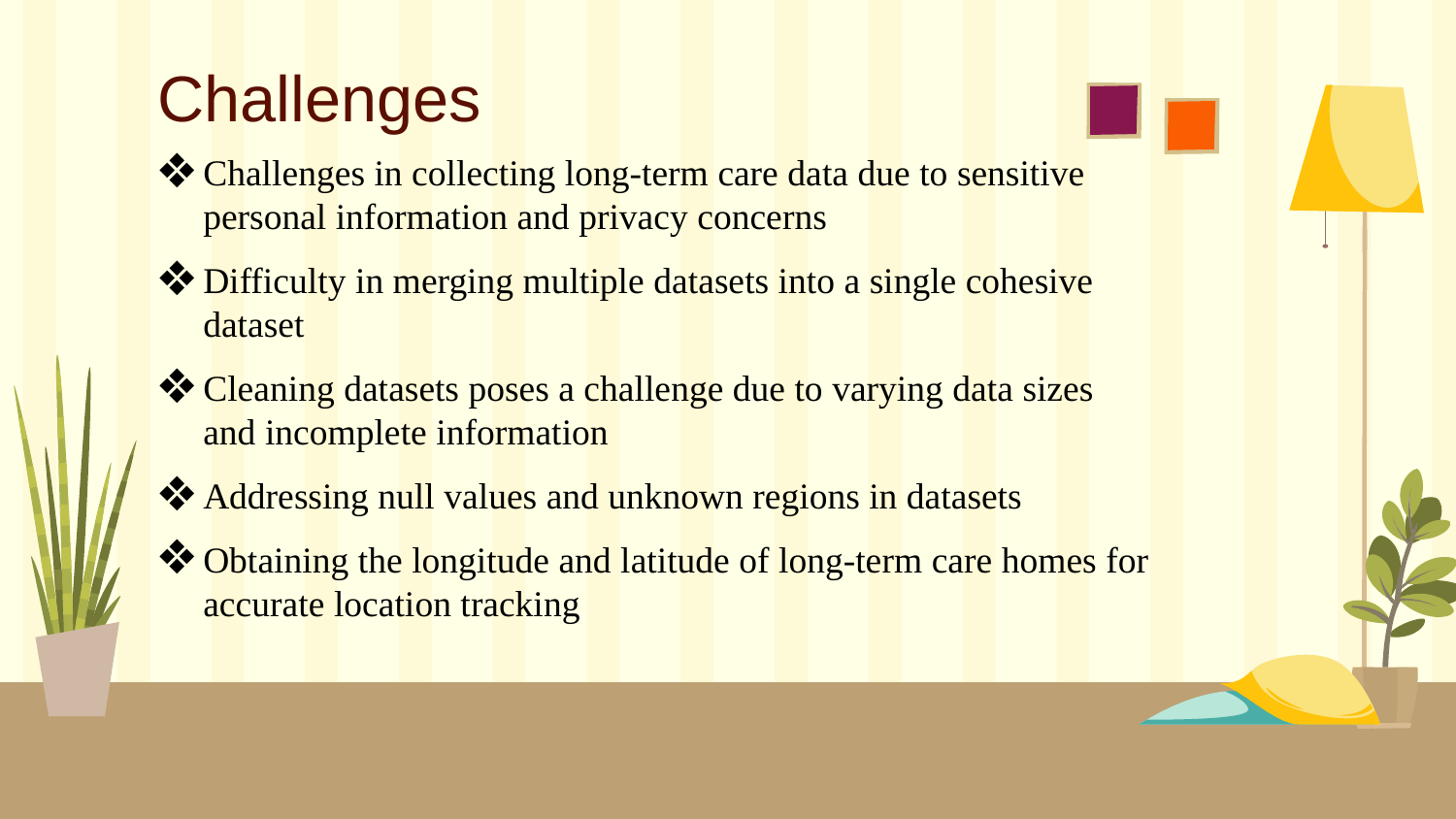

# Challenges
Challenges in collecting long-term care data due to sensitive personal information and privacy concerns
Difficulty in merging multiple datasets into a single cohesive dataset
Cleaning datasets poses a challenge due to varying data sizes and incomplete information
Addressing null values and unknown regions in datasets
Obtaining the longitude and latitude of long-term care homes for accurate location tracking